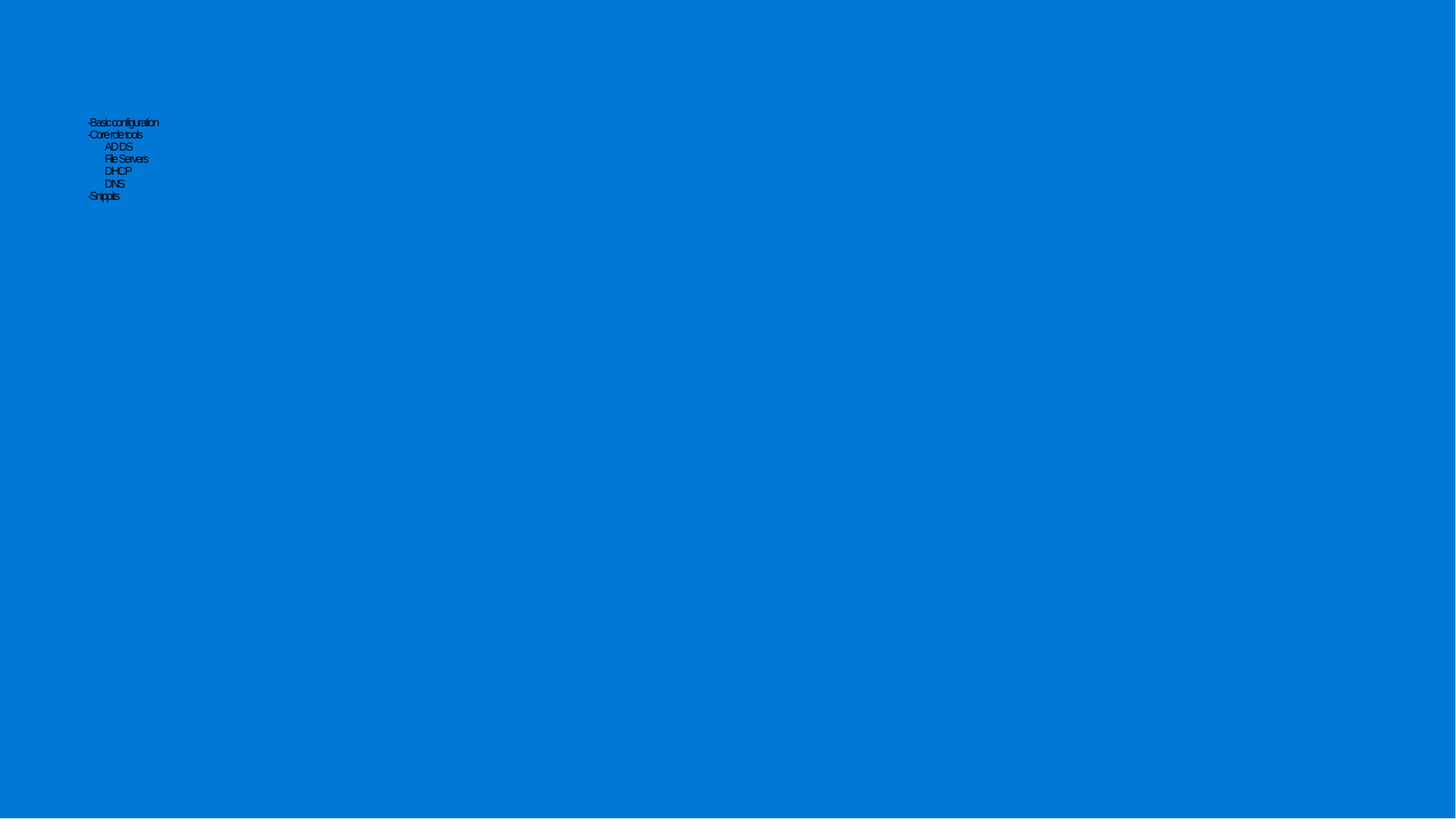

# -Basic configuration -Core role tools AD DS File Servers DHCP DNS -Snippits